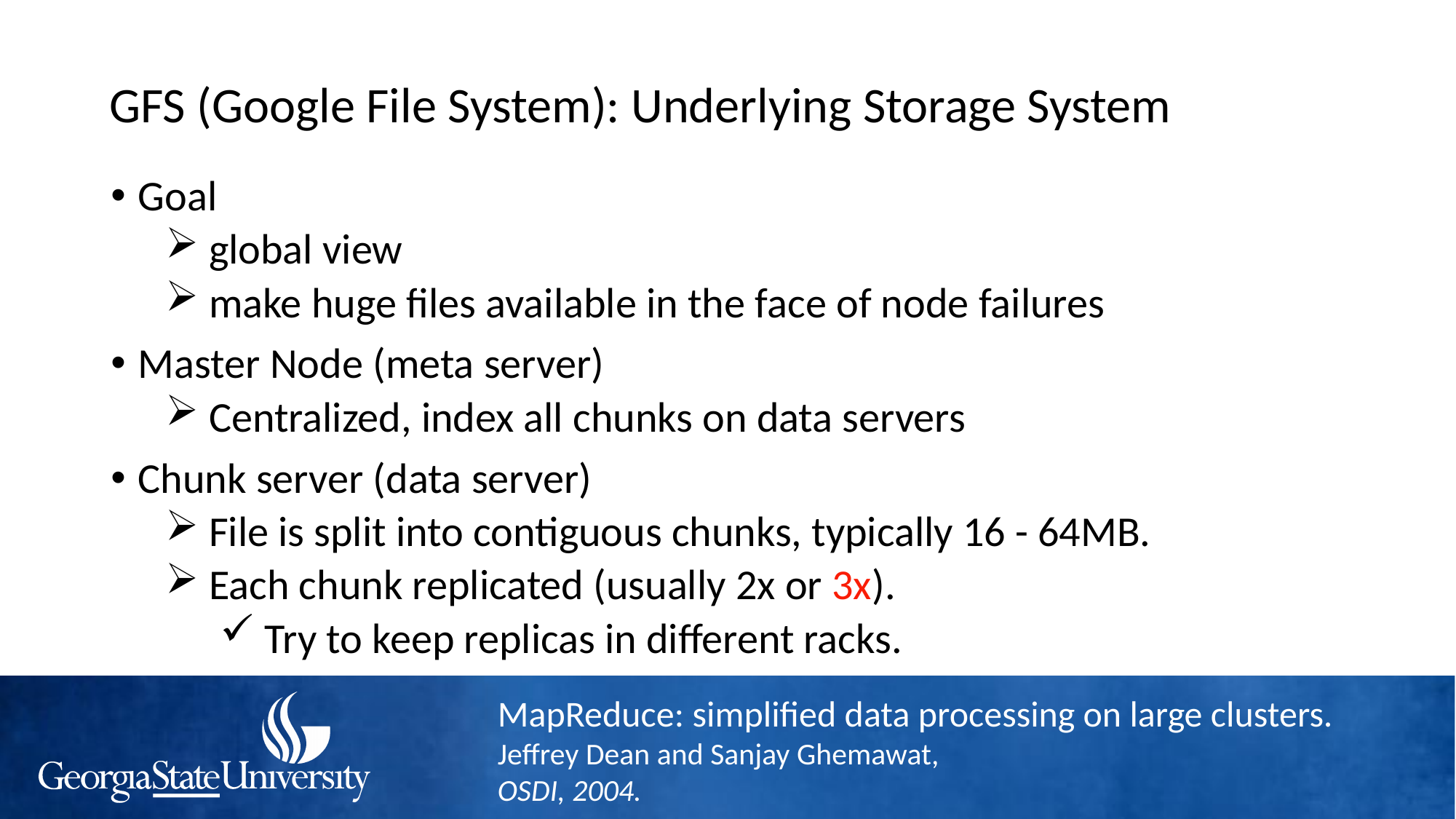

# GFS (Google File System): Underlying Storage System
Goal
 global view
 make huge files available in the face of node failures
Master Node (meta server)
 Centralized, index all chunks on data servers
Chunk server (data server)
 File is split into contiguous chunks, typically 16 - 64MB.
 Each chunk replicated (usually 2x or 3x).
 Try to keep replicas in different racks.
MapReduce: simplified data processing on large clusters.
Jeffrey Dean and Sanjay Ghemawat,
OSDI, 2004.